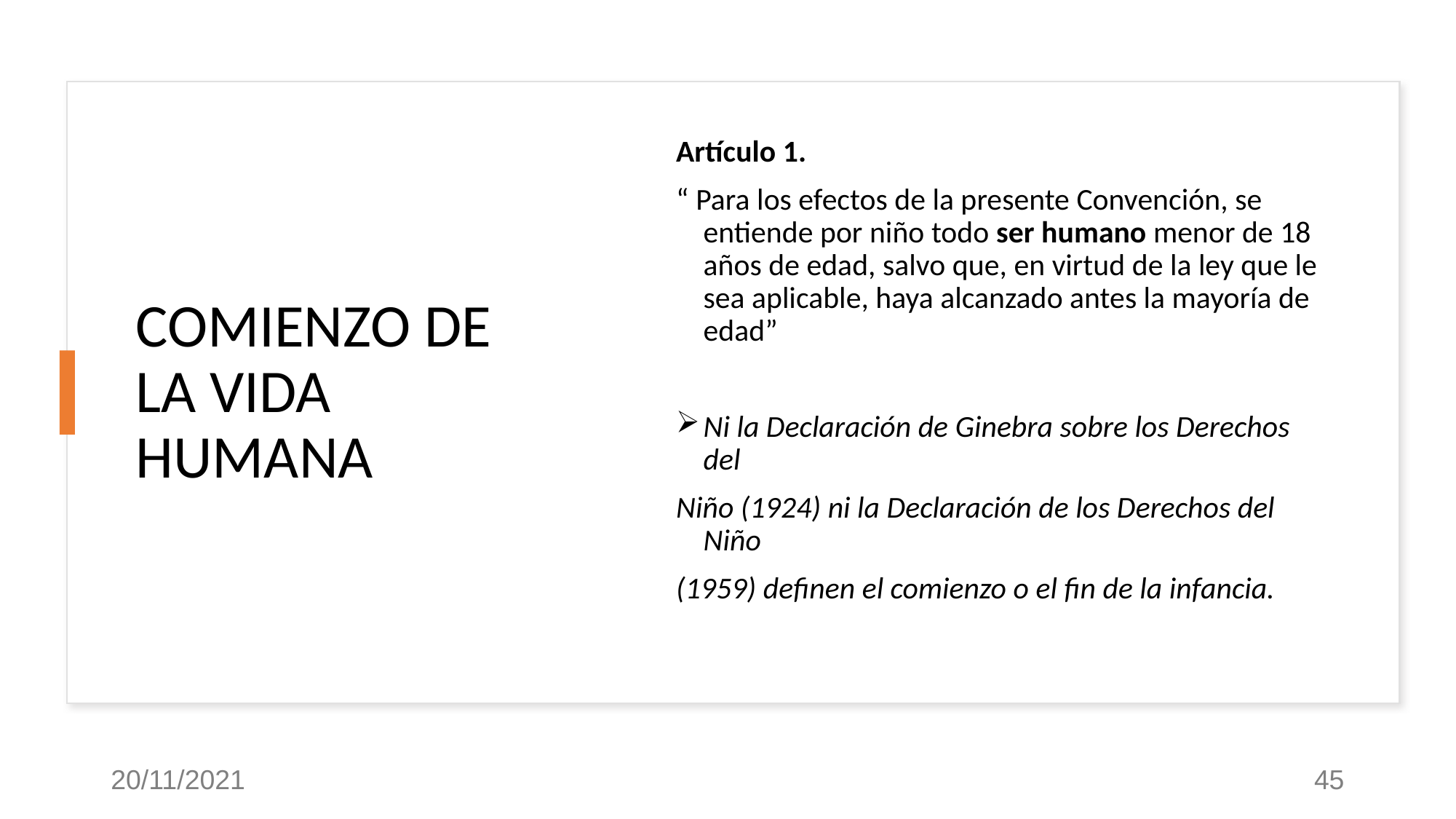

# COMIENZO DE LA VIDA HUMANA
Artículo 1.
“ Para los efectos de la presente Convención, se entiende por niño todo ser humano menor de 18 años de edad, salvo que, en virtud de la ley que le sea aplicable, haya alcanzado antes la mayoría de edad”

Ni la Declaración de Ginebra sobre los Derechos del
Niño (1924) ni la Declaración de los Derechos del Niño
(1959) definen el comienzo o el fin de la infancia.

20/11/2021
45